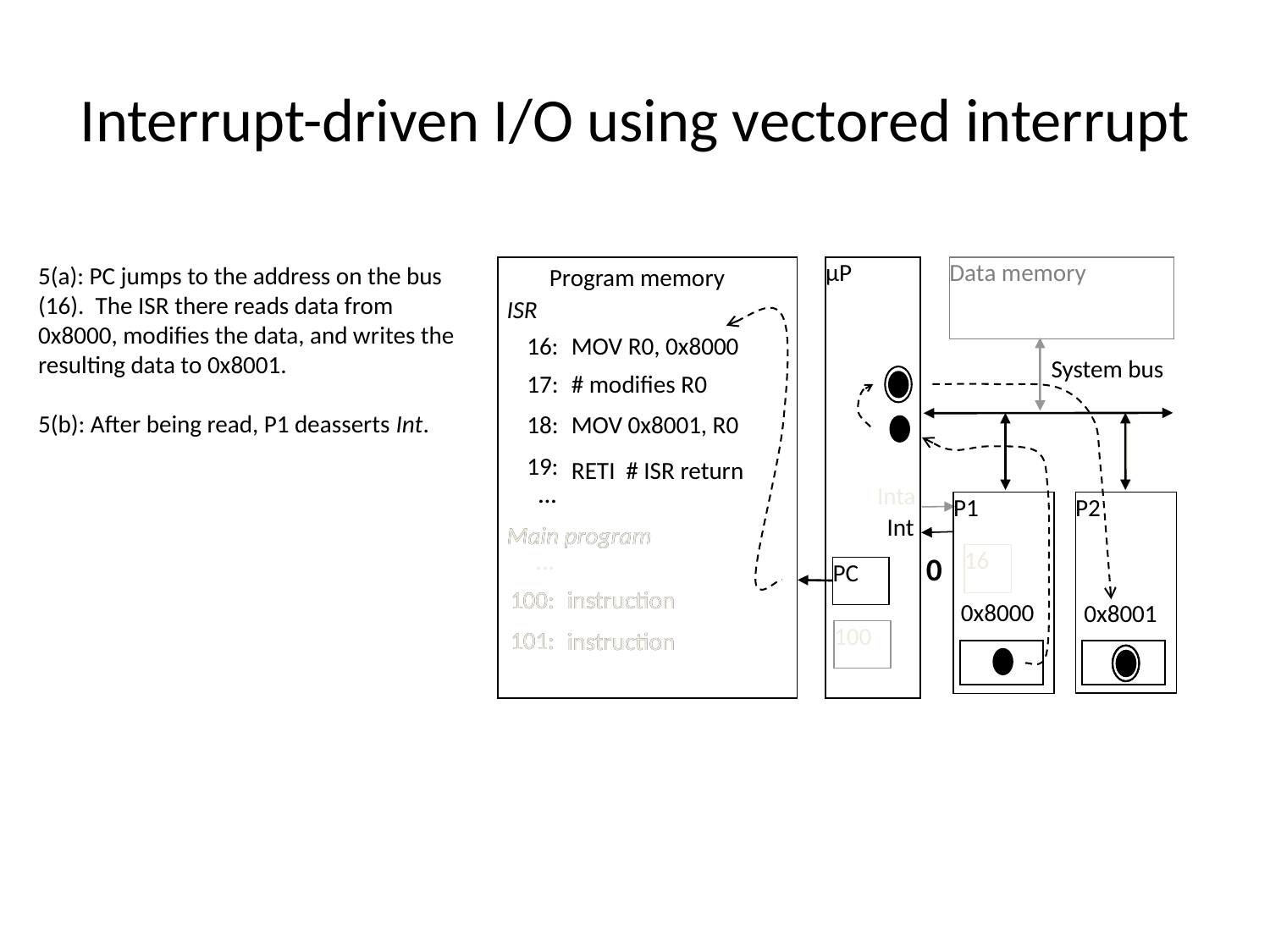

# Interrupt-driven I/O using vectored interrupt

μP
Data memory
Program memory
ISR
16:
MOV R0, 0x8000

System bus
17:
# modifies R0
18:
MOV 0x8001, R0

19:
RETI  # ISR return
...
Inta
P1
P2

Int
Main program

16
...
PC

100:
instruction
0x8000
0x8001
100
101:
instruction

ISR
16:
MOV R0, 0x8000
17:
# modifies R0
18:
MOV 0x8001, R0
19:
RETI  # ISR return
...
Main program
...
100:
instruction
101:
instruction

System bus

P1
P2
Int

0
0x8000
0x8001

5(a): PC jumps to the address on the bus (16).  The ISR there reads data from 0x8000, modifies the data, and writes the resulting data to 0x8001.

5(b): After being read, P1 deasserts Int.